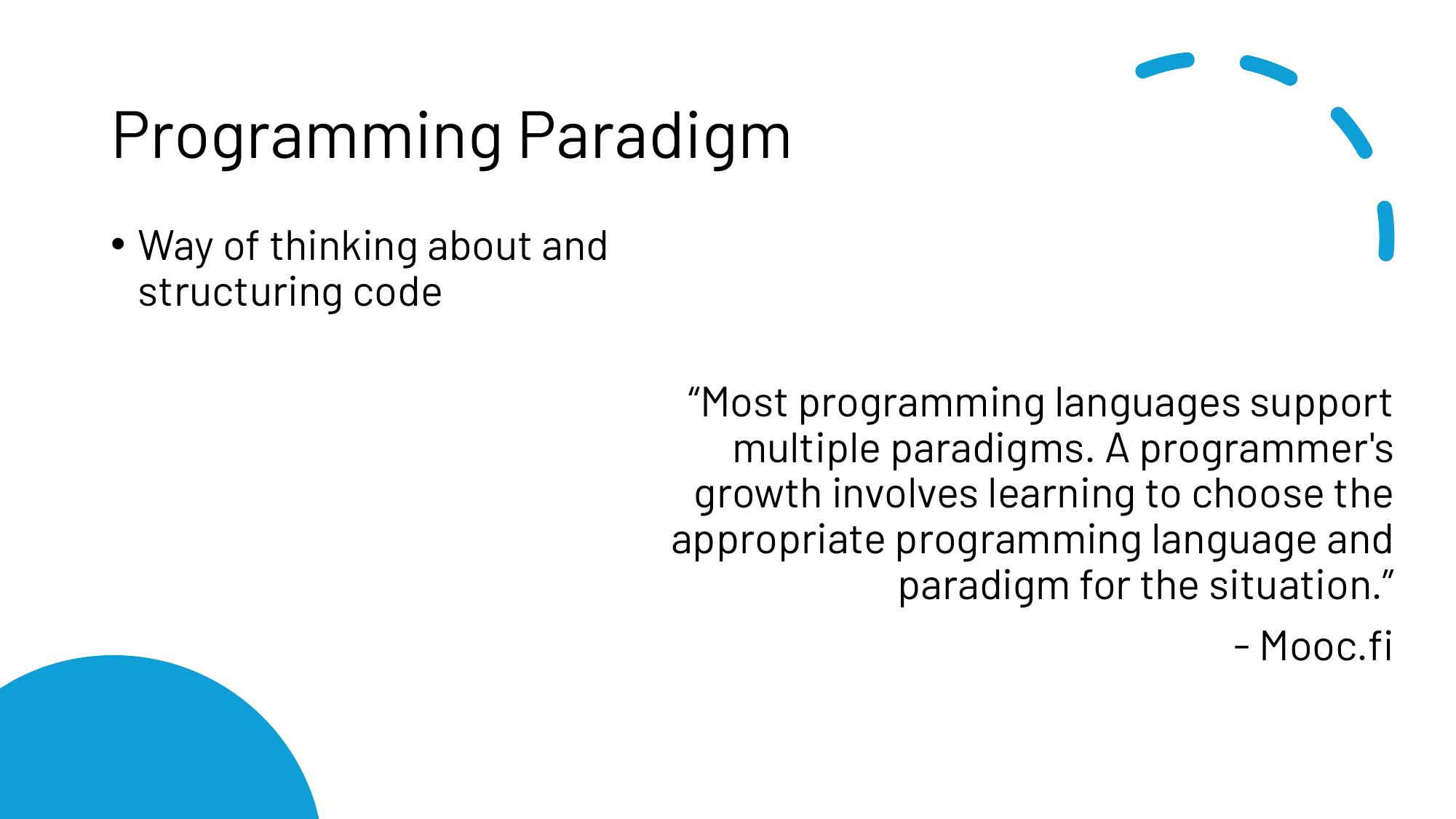

# Programming Paradigm

Way of thinking about and structuring code
“Most programming languages support multiple paradigms. A programmer's growth involves learning to choose the appropriate programming language and paradigm for the situation.”
- Mooc.fi